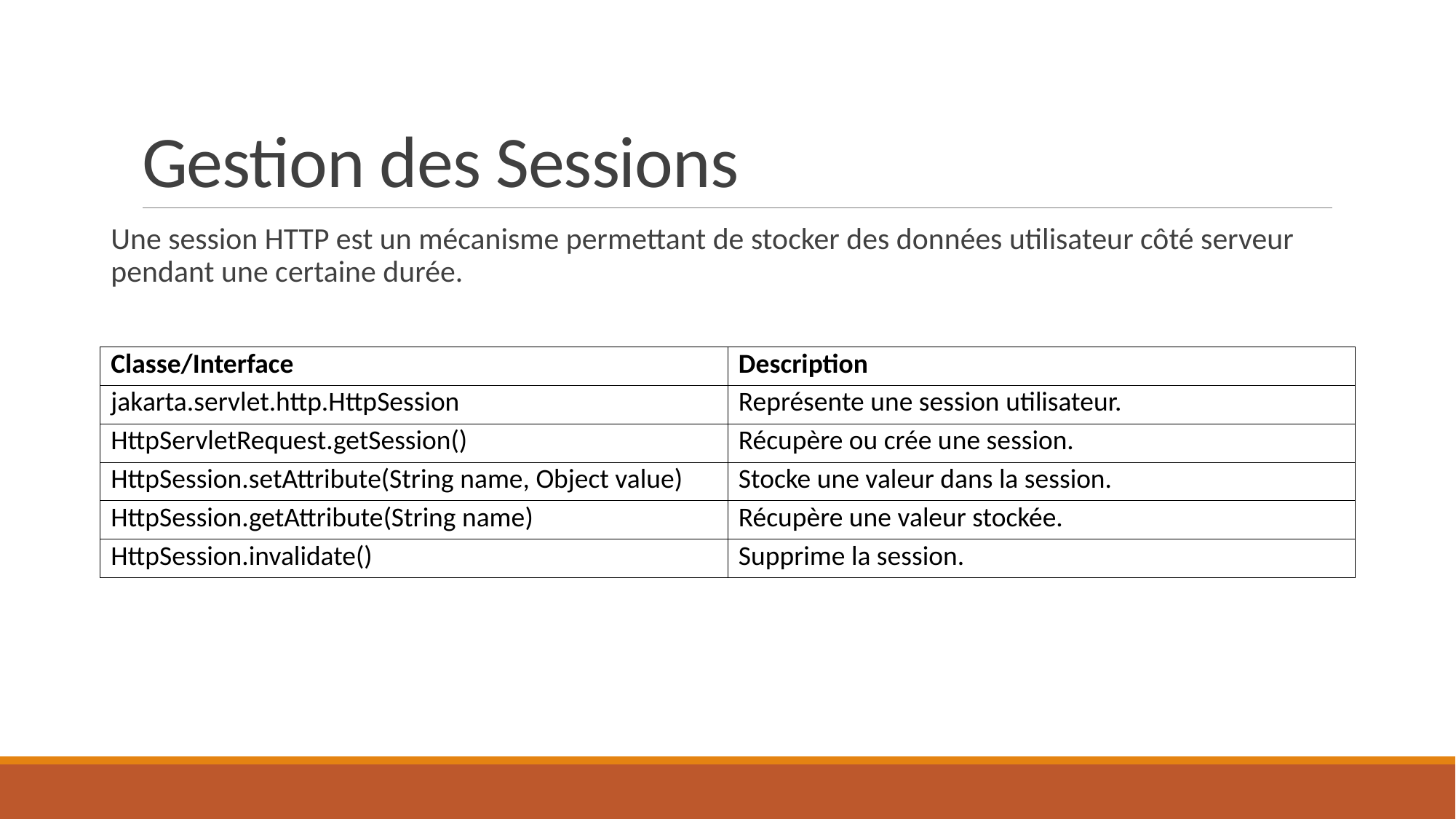

# Gestion des Sessions
Une session HTTP est un mécanisme permettant de stocker des données utilisateur côté serveur pendant une certaine durée.

| Classe/Interface | Description |
| --- | --- |
| jakarta.servlet.http.HttpSession | Représente une session utilisateur. |
| HttpServletRequest.getSession() | Récupère ou crée une session. |
| HttpSession.setAttribute(String name, Object value) | Stocke une valeur dans la session. |
| HttpSession.getAttribute(String name) | Récupère une valeur stockée. |
| HttpSession.invalidate() | Supprime la session. |